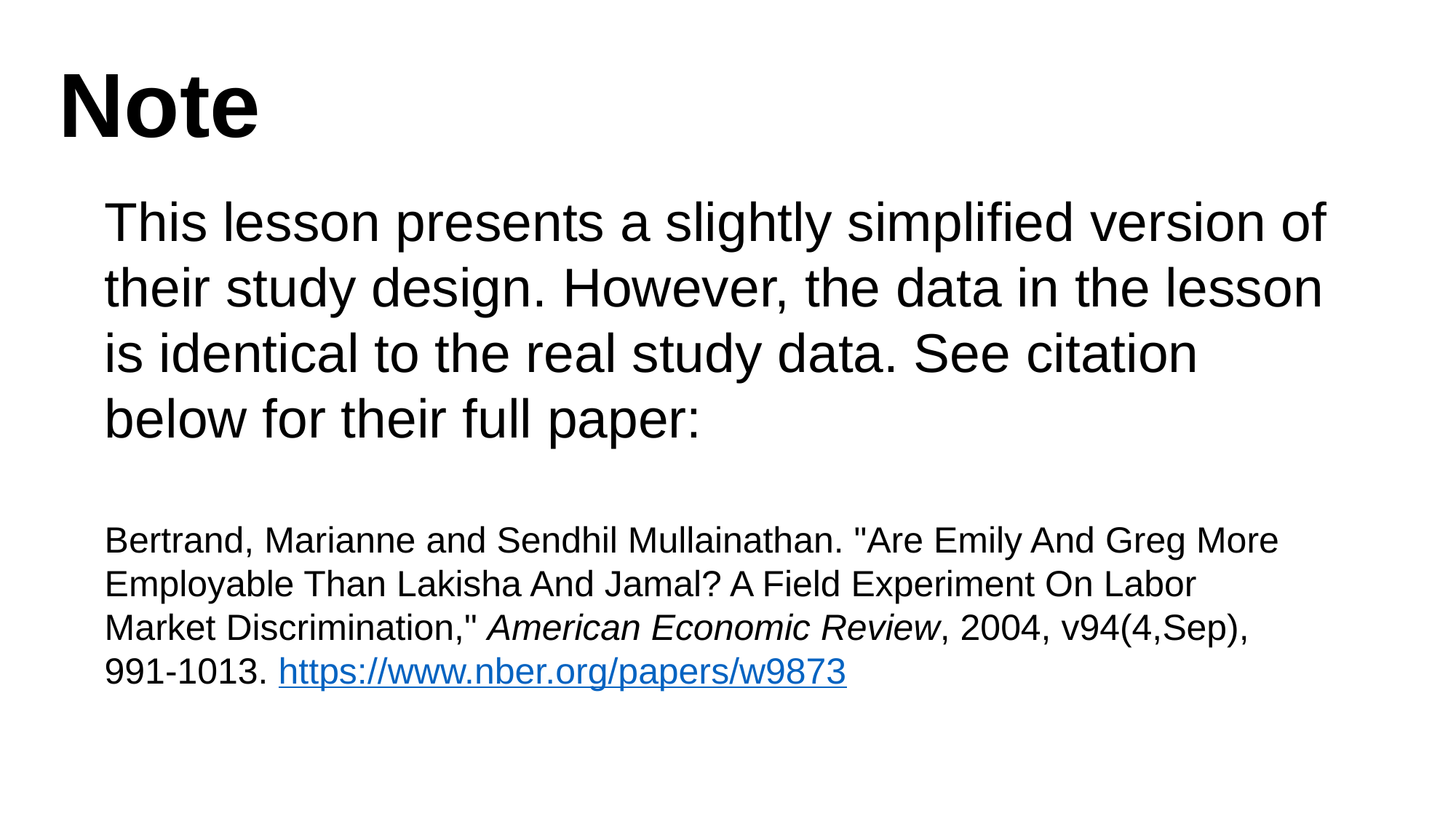

Note
This lesson presents a slightly simplified version of their study design. However, the data in the lesson is identical to the real study data. See citation below for their full paper:
Bertrand, Marianne and Sendhil Mullainathan. "Are Emily And Greg More Employable Than Lakisha And Jamal? A Field Experiment On Labor Market Discrimination," American Economic Review, 2004, v94(4,Sep), 991-1013. https://www.nber.org/papers/w9873